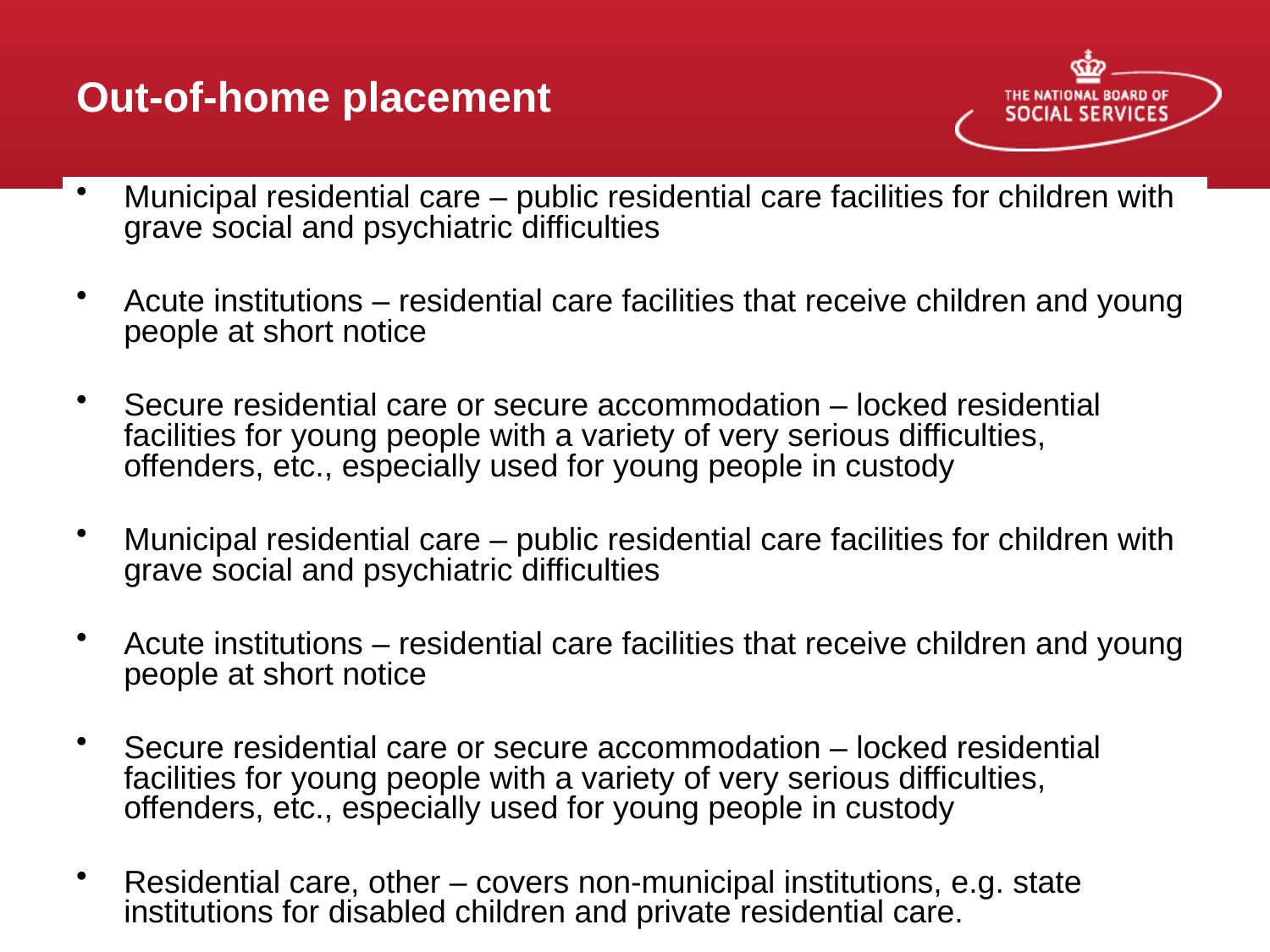

# Out-of-home placement
Municipal residential care – public residential care facilities for children with grave social and psychiatric difficulties

Acute institutions – residential care facilities that receive children and young people at short notice

Secure residential care or secure accommodation – locked residential facilities for young people with a variety of very serious difficulties, offenders, etc., especially used for young people in custody

Municipal residential care – public residential care facilities for children with grave social and psychiatric difficulties

Acute institutions – residential care facilities that receive children and young people at short notice

Secure residential care or secure accommodation – locked residential facilities for young people with a variety of very serious difficulties, offenders, etc., especially used for young people in custody

Residential care, other – covers non-municipal institutions, e.g. state institutions for disabled children and private residential care.